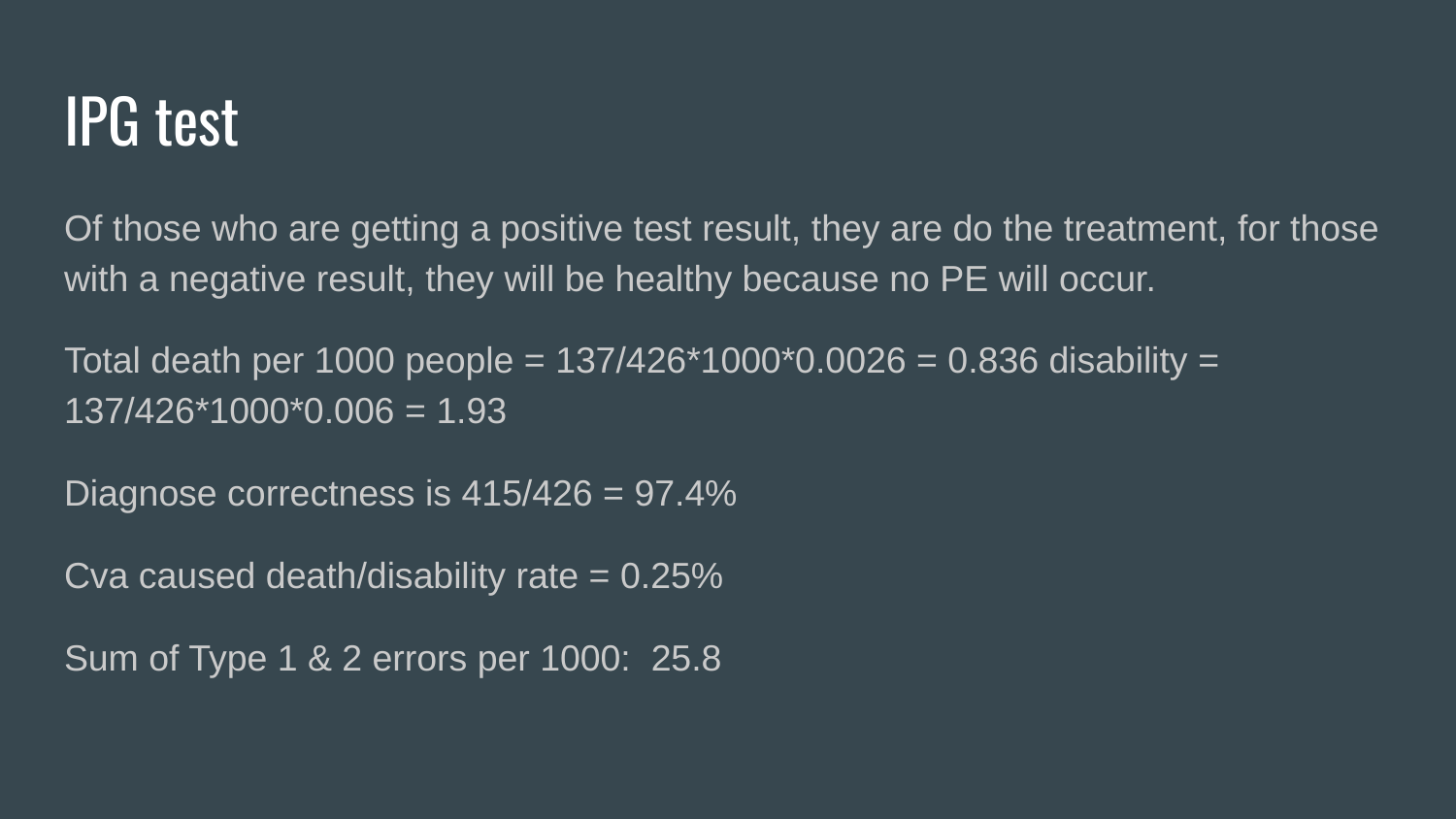

# IPG test
Of those who are getting a positive test result, they are do the treatment, for those with a negative result, they will be healthy because no PE will occur.
Total death per 1000 people = 137/426*1000*0.0026 = 0.836 disability = 137/426*1000*0.006 = 1.93
Diagnose correctness is 415/426 = 97.4%
Cva caused death/disability rate = 0.25%
Sum of Type 1 & 2 errors per 1000:  25.8